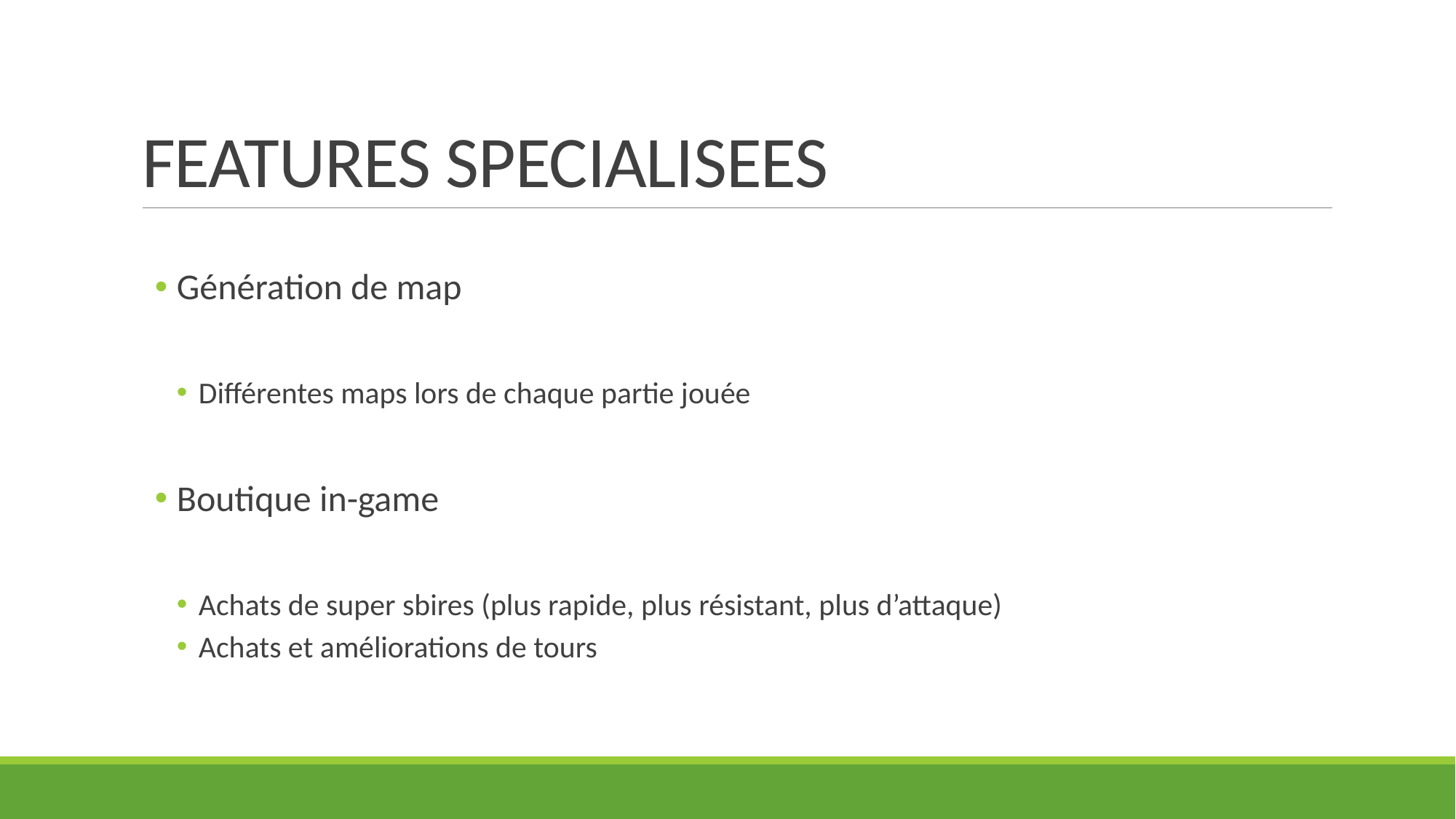

# FEATURES SPECIALISEES

Génération de map

Différentes maps lors de chaque partie jouée

Boutique in-game

Achats de super sbires (plus rapide, plus résistant, plus d’attaque)
Achats et améliorations de tours